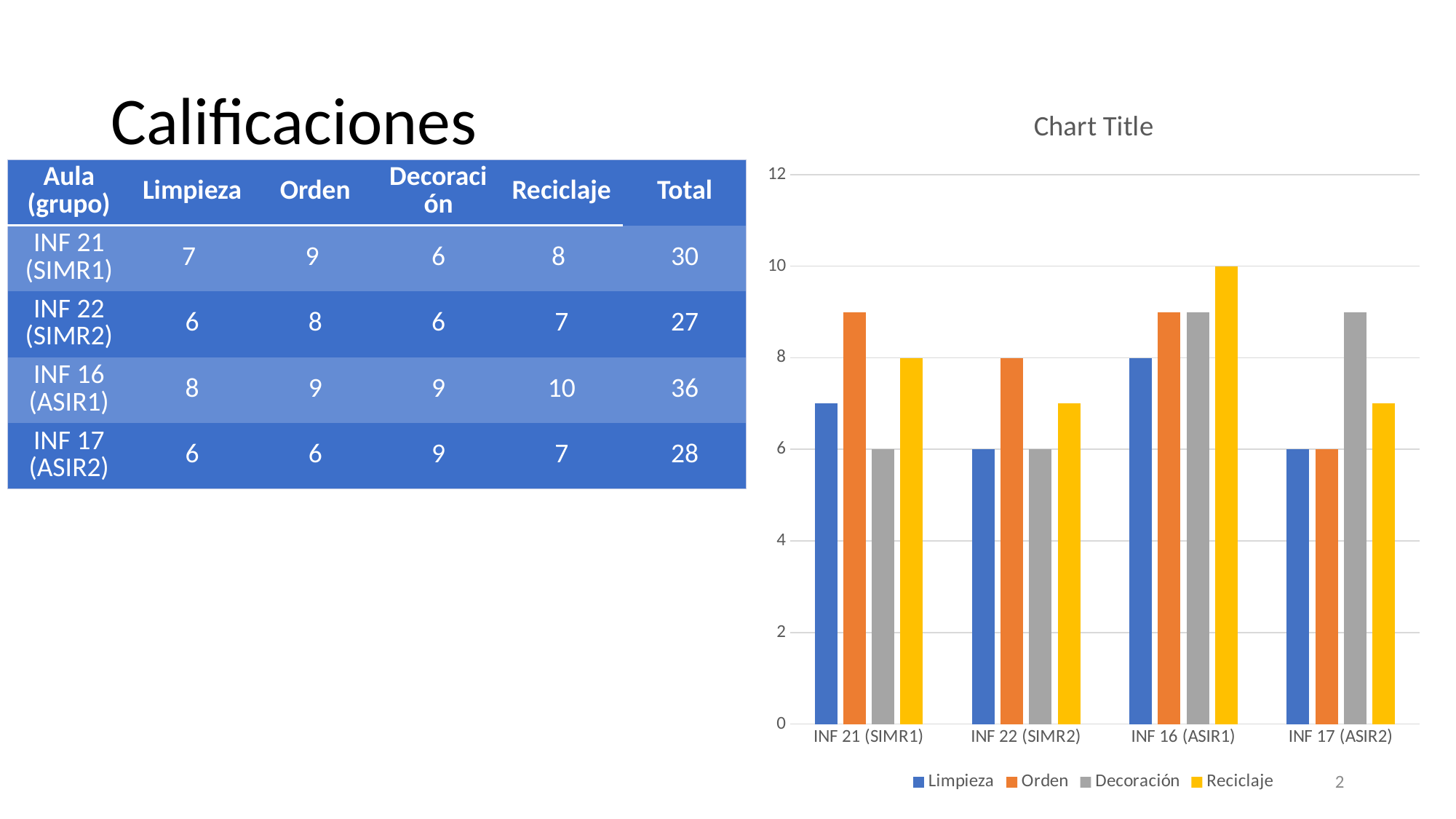

# Calificaciones

### Chart:

| Category | Limpieza | Orden | Decoración | Reciclaje |
|---|---|---|---|---|
| INF 21 (SIMR1) | 7.0 | 9.0 | 6.0 | 8.0 |
| INF 22 (SIMR2) | 6.0 | 8.0 | 6.0 | 7.0 |
| INF 16 (ASIR1) | 8.0 | 9.0 | 9.0 | 10.0 |
| INF 17 (ASIR2) | 6.0 | 6.0 | 9.0 | 7.0 |
| Aula (grupo) | Limpieza | Orden | Decoración | Reciclaje | Total |
| --- | --- | --- | --- | --- | --- |
| INF 21 (SIMR1) | 7 | 9 | 6 | 8 | 30 |
| INF 22 (SIMR2) | 6 | 8 | 6 | 7 | 27 |
| INF 16 (ASIR1) | 8 | 9 | 9 | 10 | 36 |
| INF 17 (ASIR2) | 6 | 6 | 9 | 7 | 28 |
2